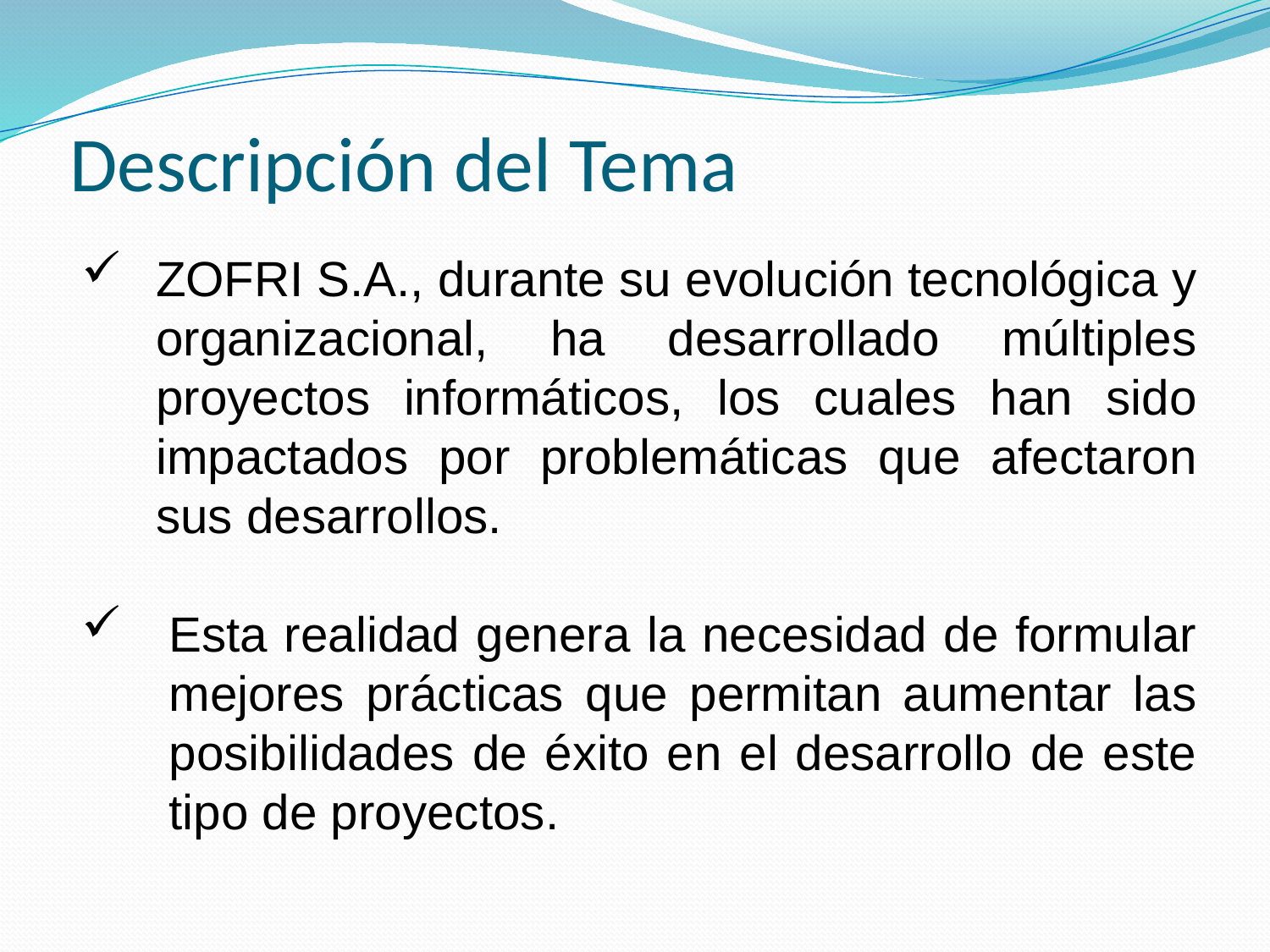

# Descripción del Tema
ZOFRI S.A., durante su evolución tecnológica y organizacional, ha desarrollado múltiples proyectos informáticos, los cuales han sido impactados por problemáticas que afectaron sus desarrollos.

Esta realidad genera la necesidad de formular mejores prácticas que permitan aumentar las posibilidades de éxito en el desarrollo de este tipo de proyectos.